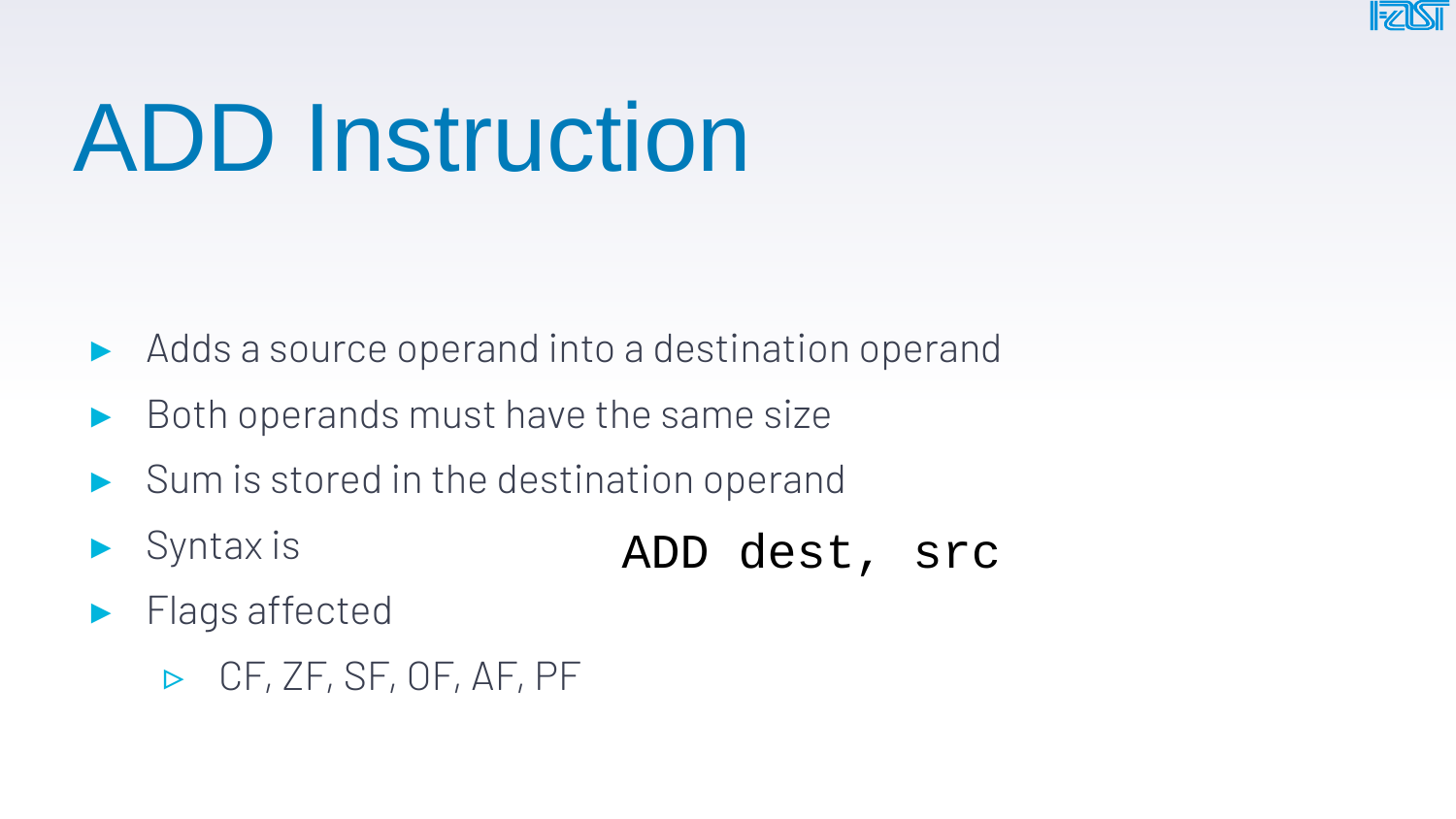

# ADD Instruction
Adds a source operand into a destination operand
Both operands must have the same size
Sum is stored in the destination operand
Syntax is
Flags affected
CF, ZF, SF, OF, AF, PF
ADD dest, src
37